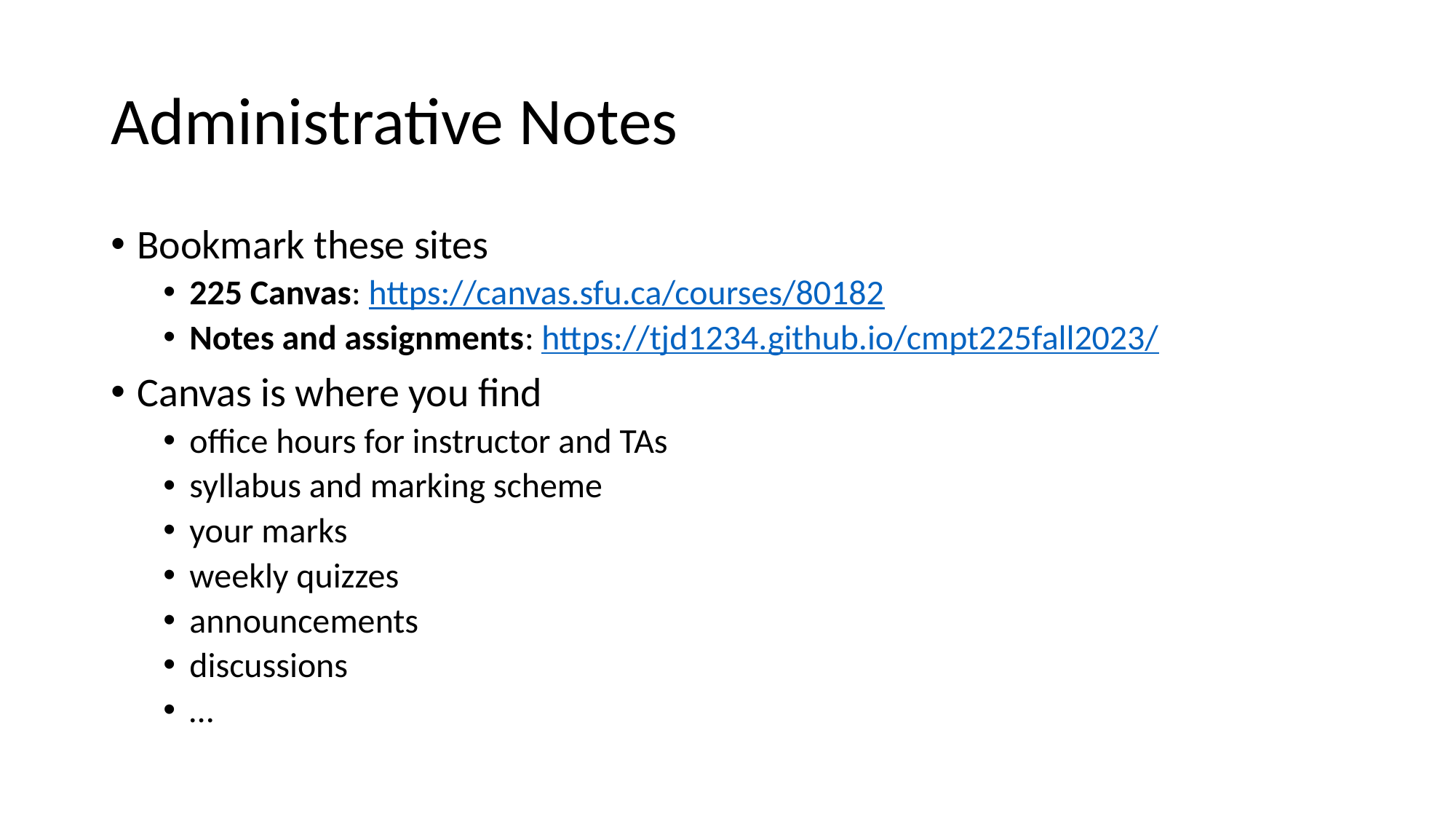

# Administrative Notes
Bookmark these sites
225 Canvas: https://canvas.sfu.ca/courses/80182
Notes and assignments: https://tjd1234.github.io/cmpt225fall2023/
Canvas is where you find
office hours for instructor and TAs
syllabus and marking scheme
your marks
weekly quizzes
announcements
discussions
…